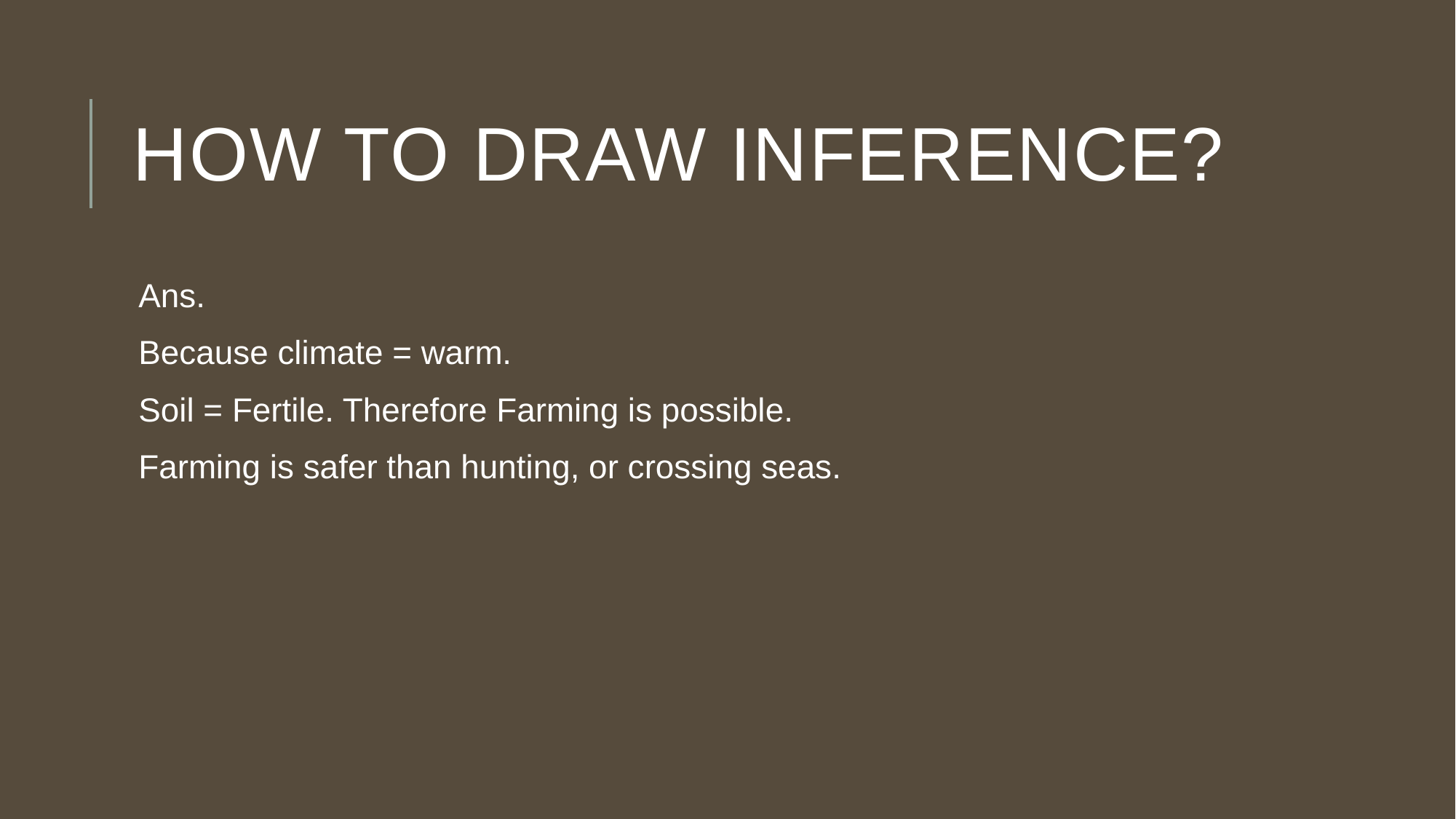

# How to draw inference?
Ans.
Because climate = warm.
Soil = Fertile. Therefore Farming is possible.
Farming is safer than hunting, or crossing seas.